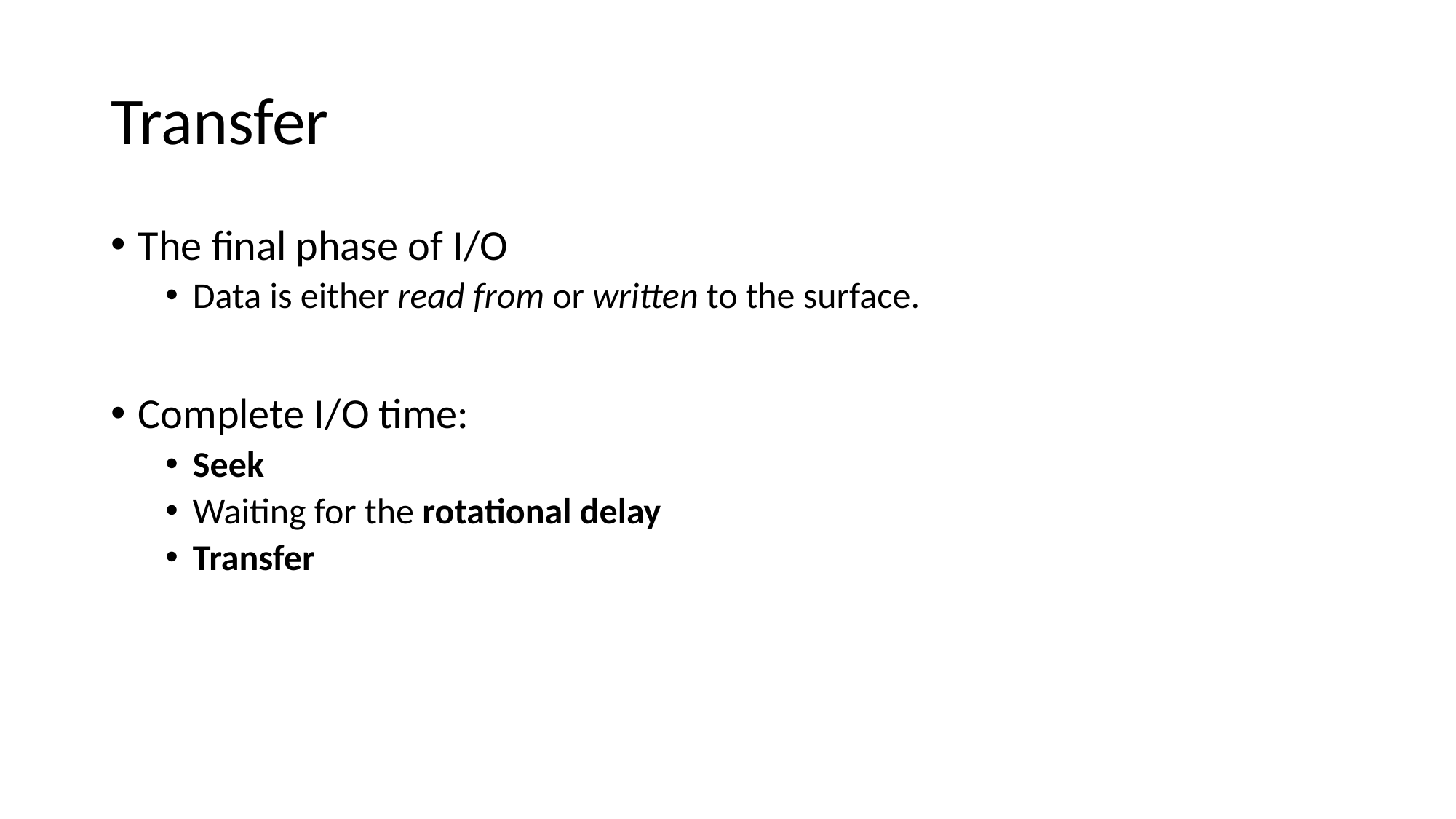

# Transfer
The final phase of I/O
Data is either read from or written to the surface.

Complete I/O time:
Seek
Waiting for the rotational delay
Transfer